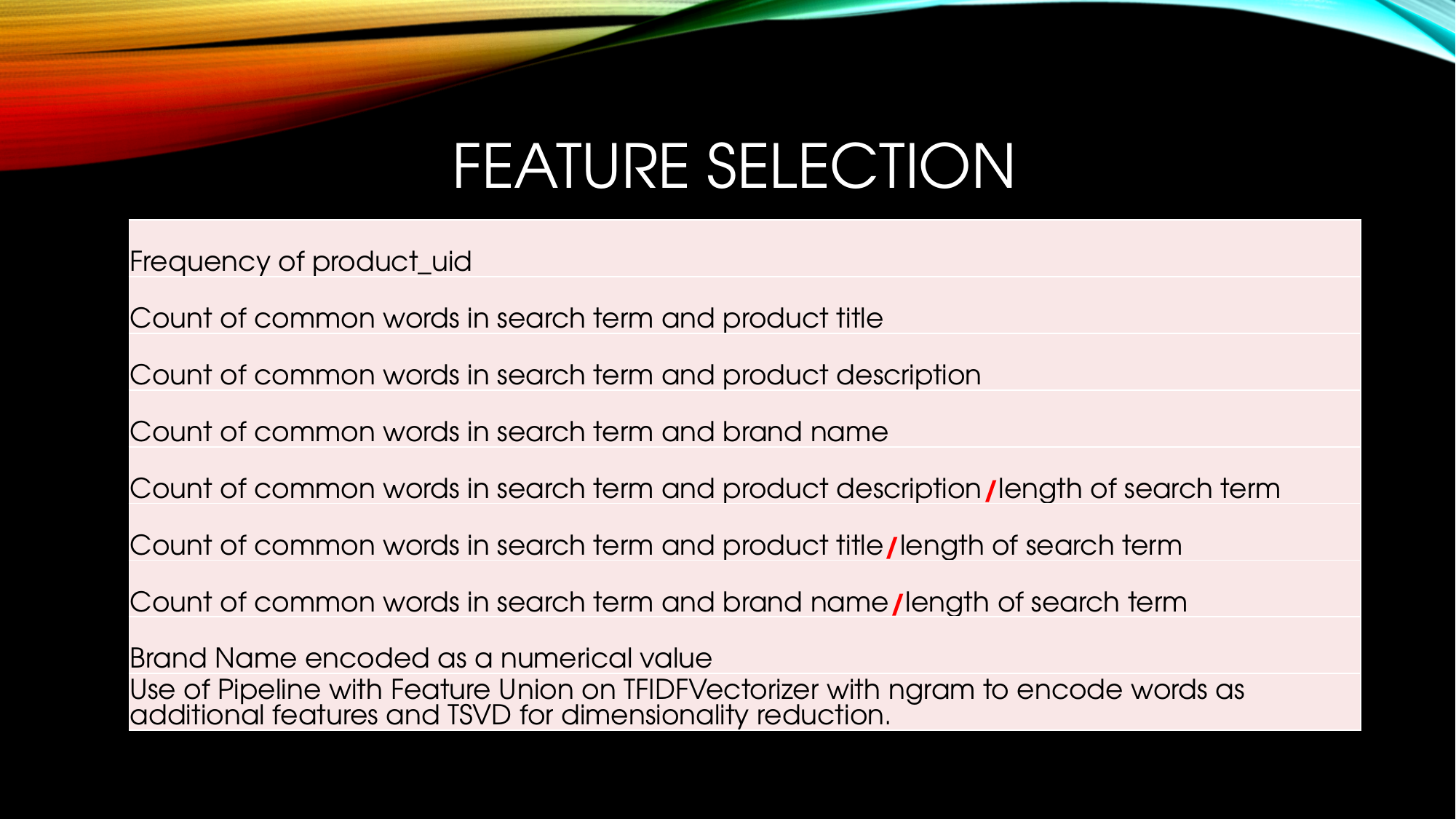

# Feature Selection
| Frequency of product\_uid |
| --- |
| Count of common words in search term and product title |
| Count of common words in search term and product description |
| Count of common words in search term and brand name |
| Count of common words in search term and product description/length of search term |
| Count of common words in search term and product title/length of search term |
| Count of common words in search term and brand name/length of search term |
| Brand Name encoded as a numerical value |
| Use of Pipeline with Feature Union on TFIDFVectorizer with ngram to encode words as additional features and TSVD for dimensionality reduction. |